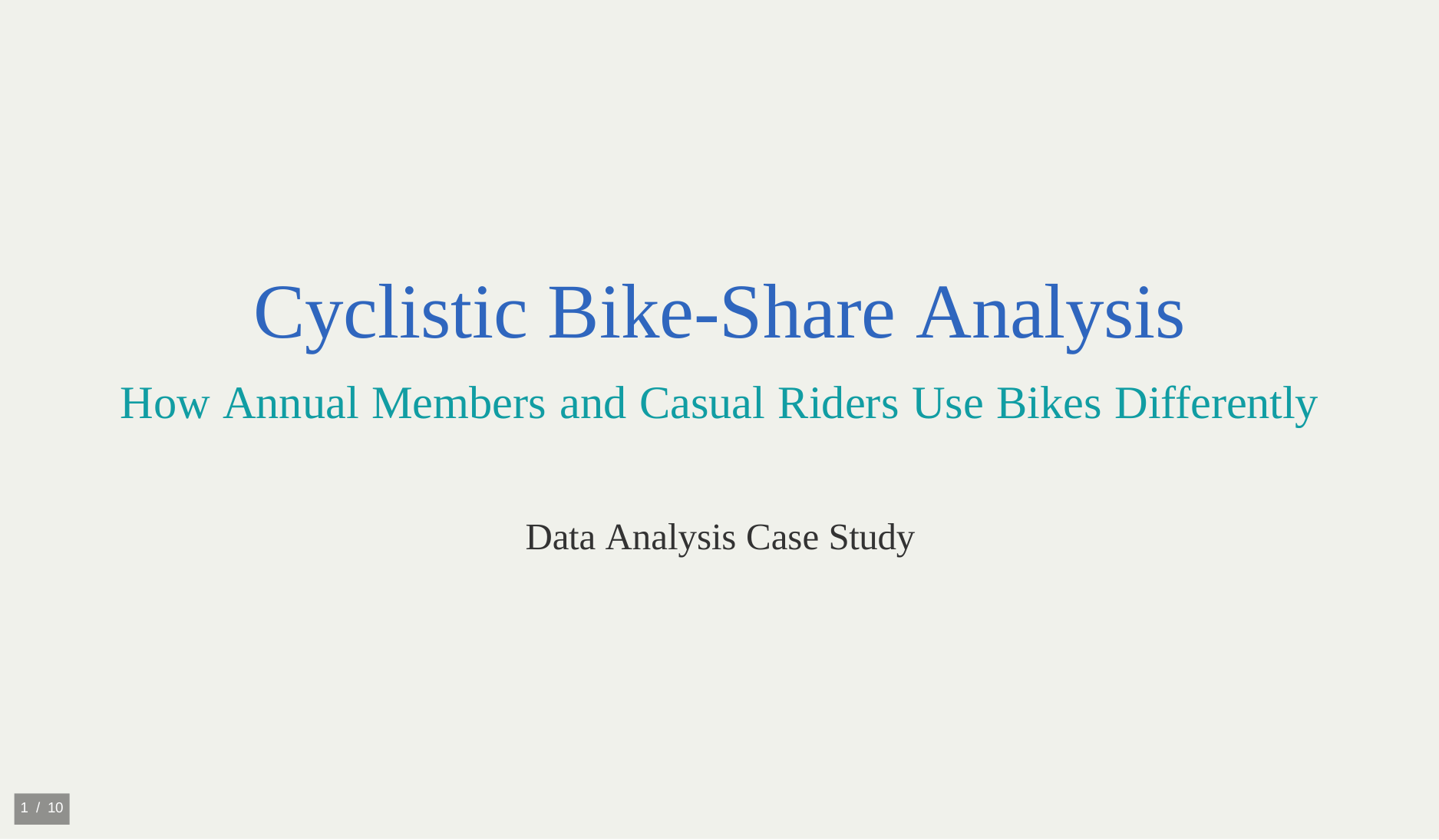

# Cyclistic Bike-Share Analysis
How Annual Members and Casual Riders Use Bikes Differently
Data Analysis Case Study

1 / 10